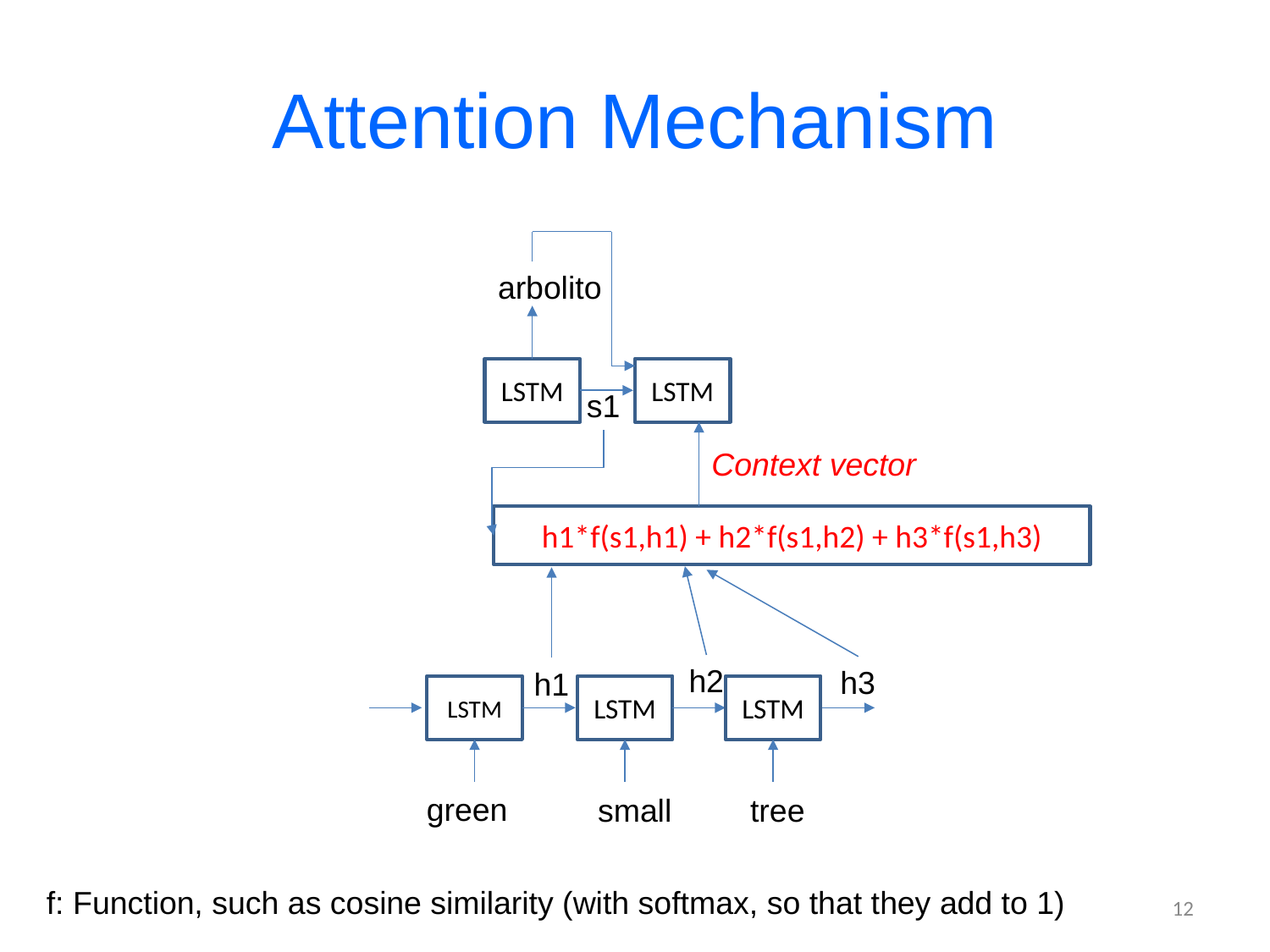

# Attention Mechanism
arbolito
LSTM
LSTM
s1
Context vector
h1*f(s1,h1) + h2*f(s1,h2) + h3*f(s1,h3)
h2
h3
h1
LSTM
LSTM
LSTM
green
small
tree
f: Function, such as cosine similarity (with softmax, so that they add to 1)
12